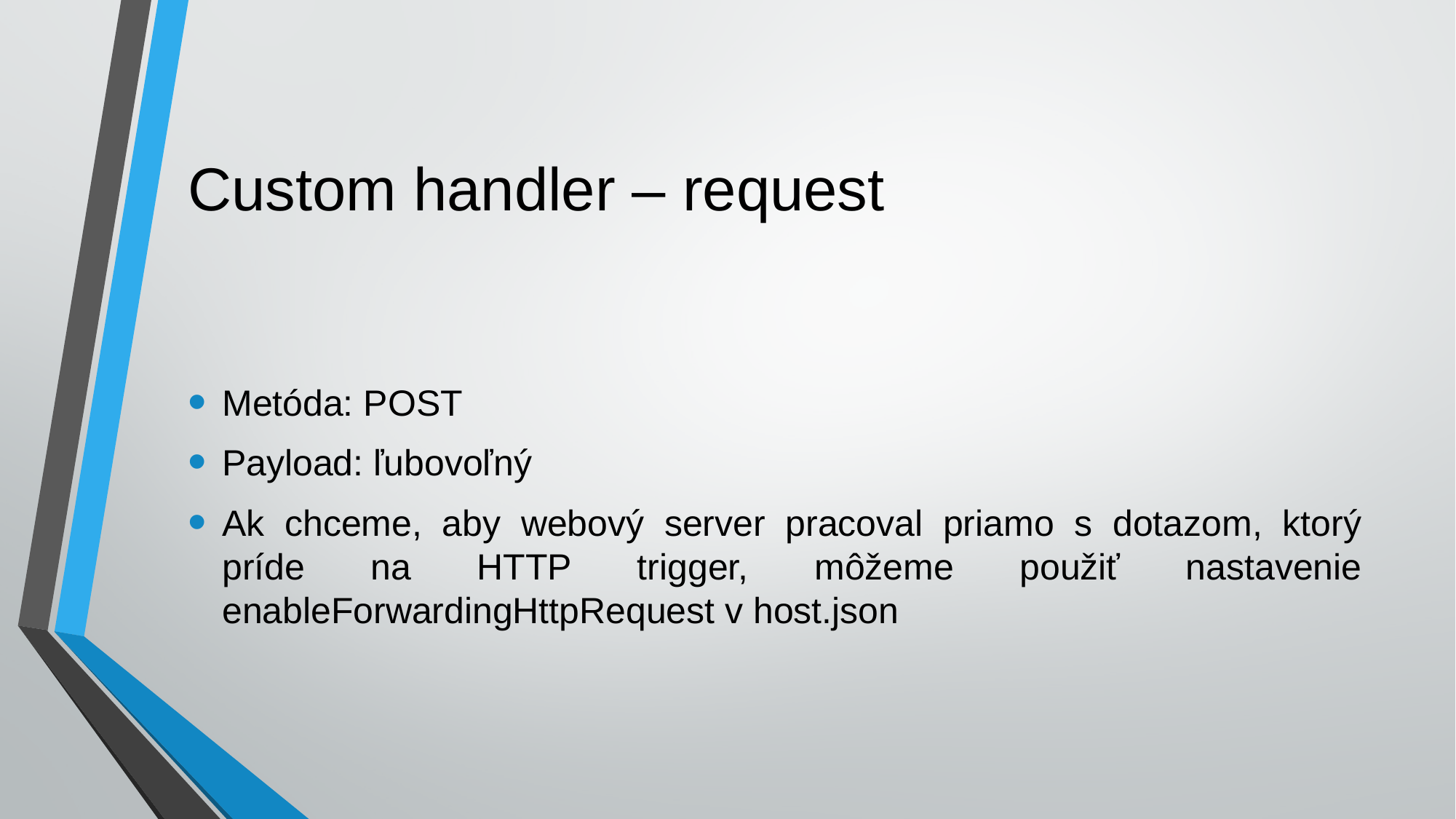

# Custom handler – request
Metóda: POST
Payload: ľubovoľný
Ak chceme, aby webový server pracoval priamo s dotazom, ktorý príde na HTTP trigger, môžeme použiť nastavenie enableForwardingHttpRequest v host.json